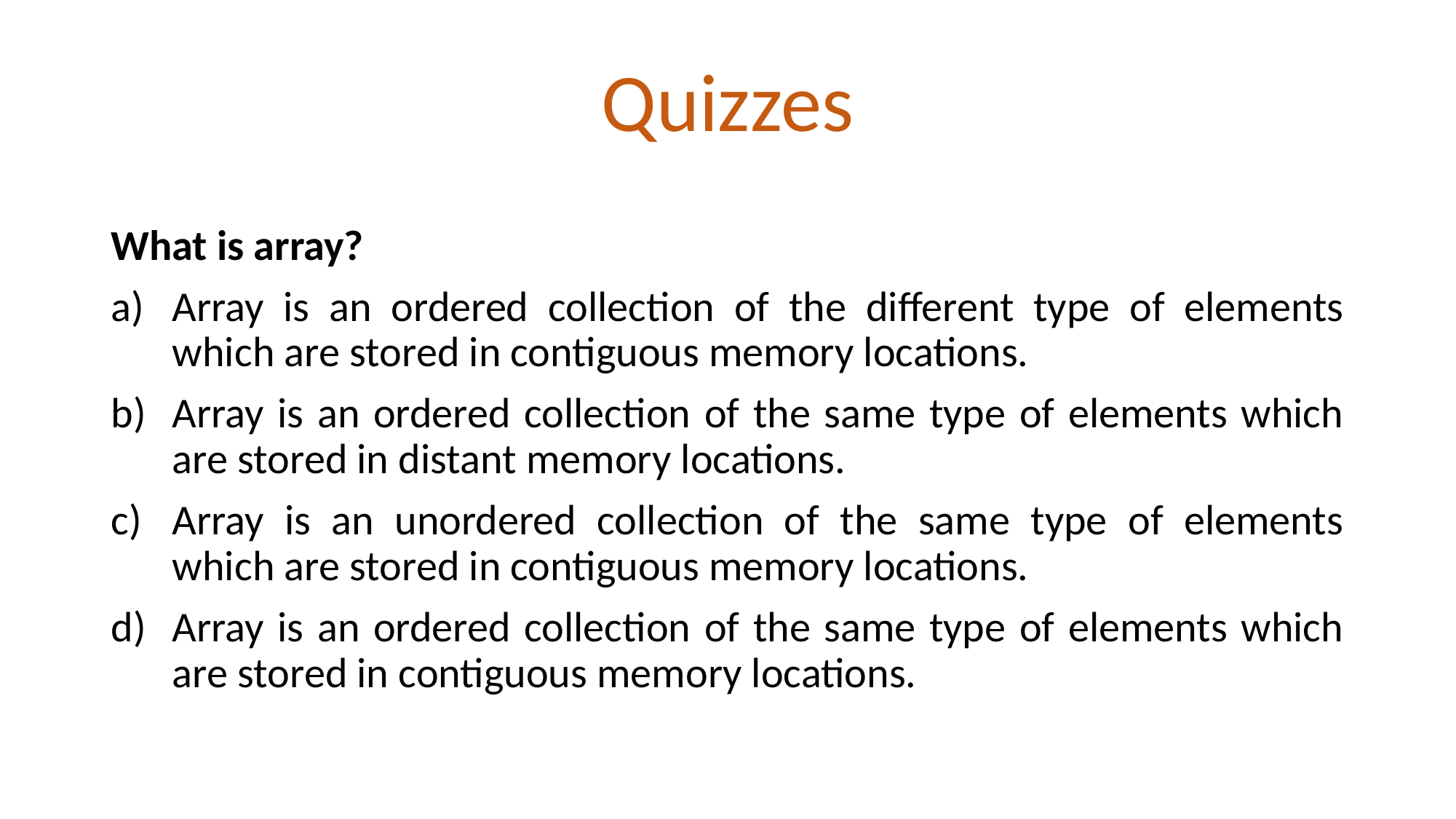

# Quizzes
What is array?
Array is an ordered collection of the different type of elements which are stored in contiguous memory locations.
Array is an ordered collection of the same type of elements which are stored in distant memory locations.
Array is an unordered collection of the same type of elements which are stored in contiguous memory locations.
Array is an ordered collection of the same type of elements which are stored in contiguous memory locations.